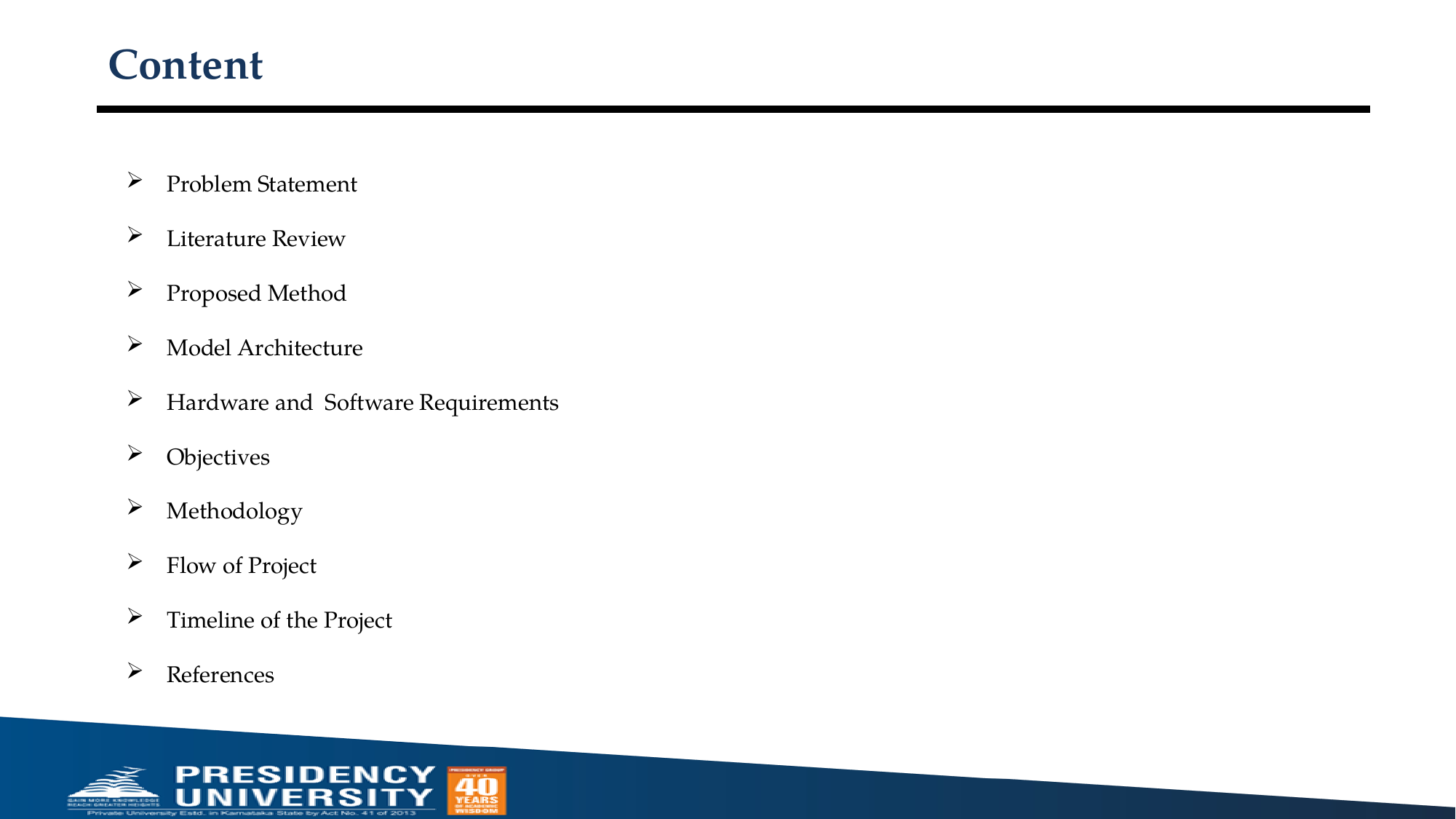

# Content
Problem Statement
Literature Review
Proposed Method
Model Architecture
Hardware and  Software Requirements
Objectives
Methodology
Flow of Project
Timeline of the Project
References